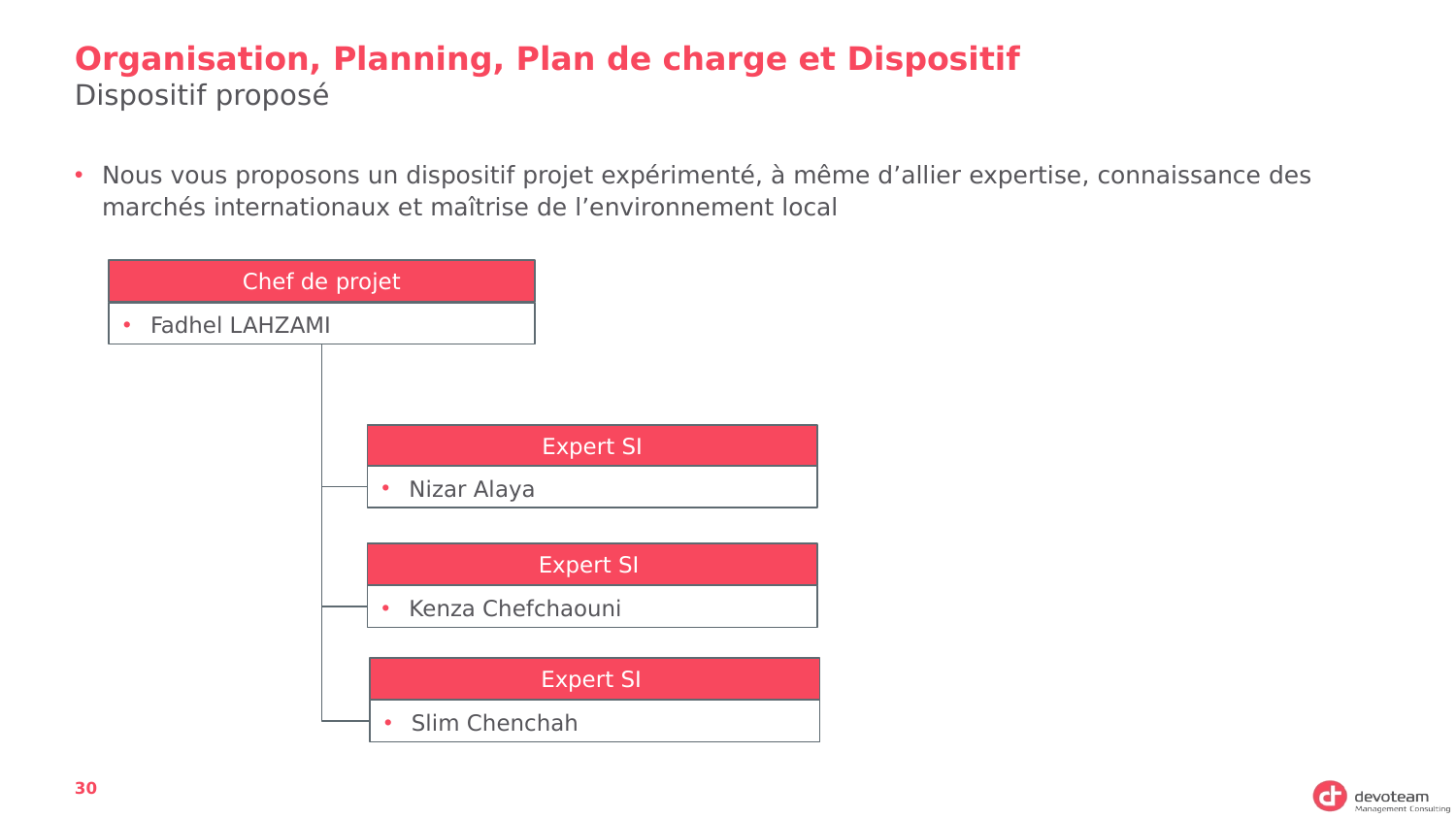

# Organisation, Planning, Plan de charge et Dispositif
Dispositif proposé
Nous vous proposons un dispositif projet expérimenté, à même d’allier expertise, connaissance des marchés internationaux et maîtrise de l’environnement local

Chef de projet
Fadhel LAHZAMI
Expert SI
Nizar Alaya
Expert SI
Kenza Chefchaouni
Expert SI
Slim Chenchah
30